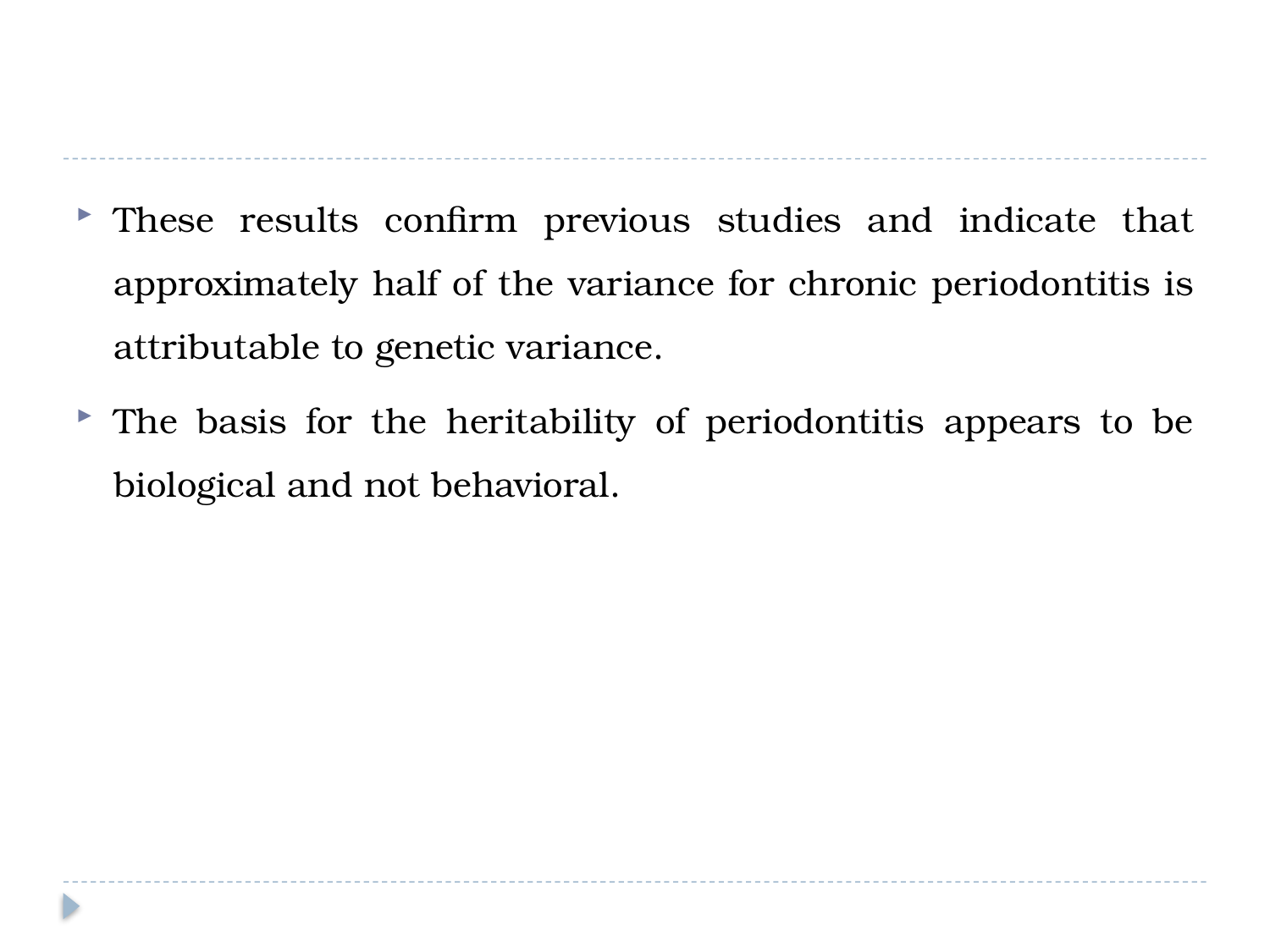

#
These results confirm previous studies and indicate that approximately half of the variance for chronic periodontitis is attributable to genetic variance.
The basis for the heritability of periodontitis appears to be biological and not behavioral.